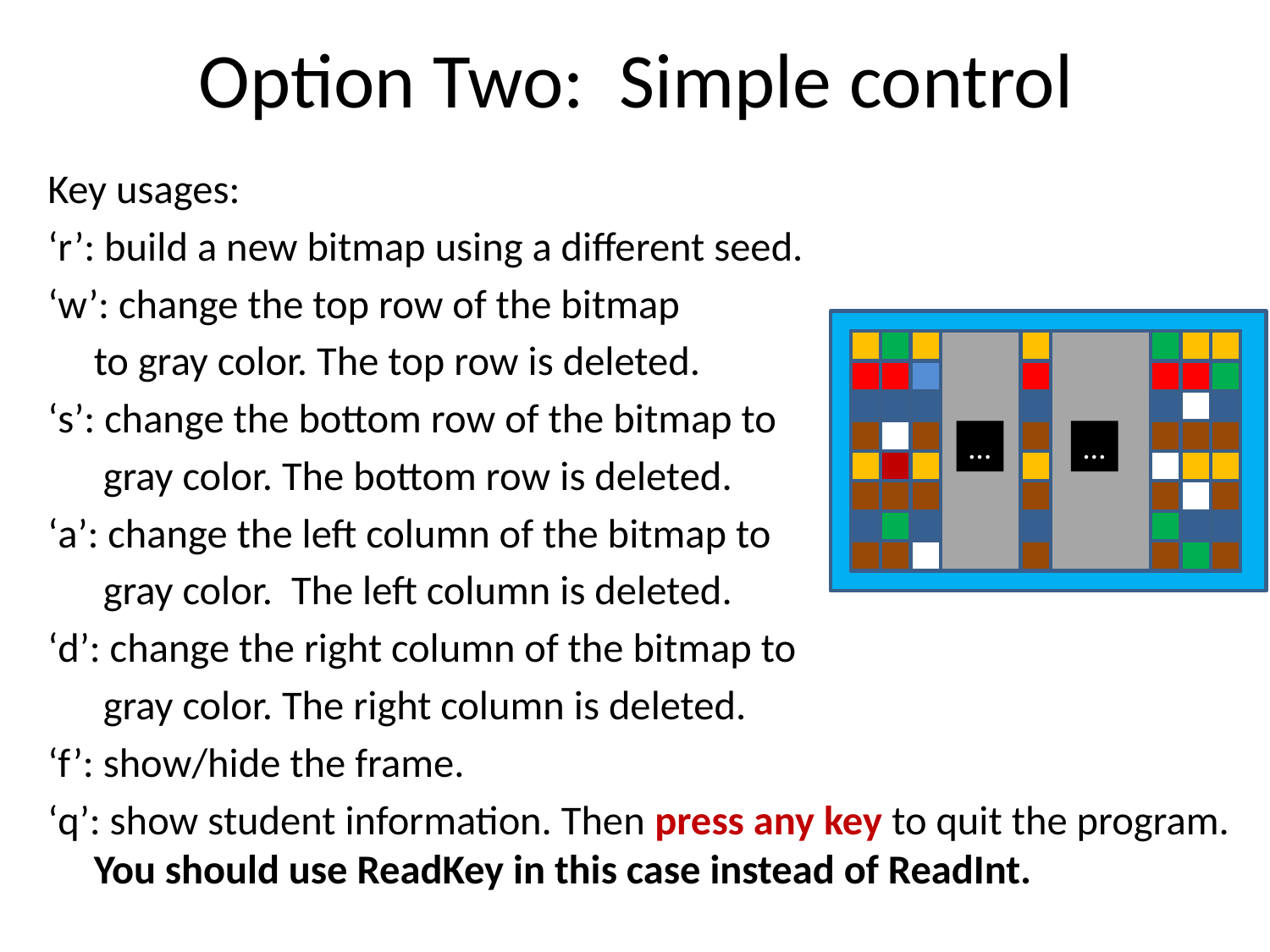

# Option Two:  Simple control
Key usages:
‘r’: build a new bitmap using a different seed.
‘w’: change the top row of the bitmap
	to gray color. The top row is deleted.
‘s’: change the bottom row of the bitmap to
	 gray color. The bottom row is deleted.
‘a’: change the left column of the bitmap to
	 gray color.  The left column is deleted.
‘d’: change the right column of the bitmap to
	 gray color. The right column is deleted.
‘f’: show/hide the frame.
‘q’: show student information. Then press any key to quit the program. You should use ReadKey in this case instead of ReadInt.

…

…